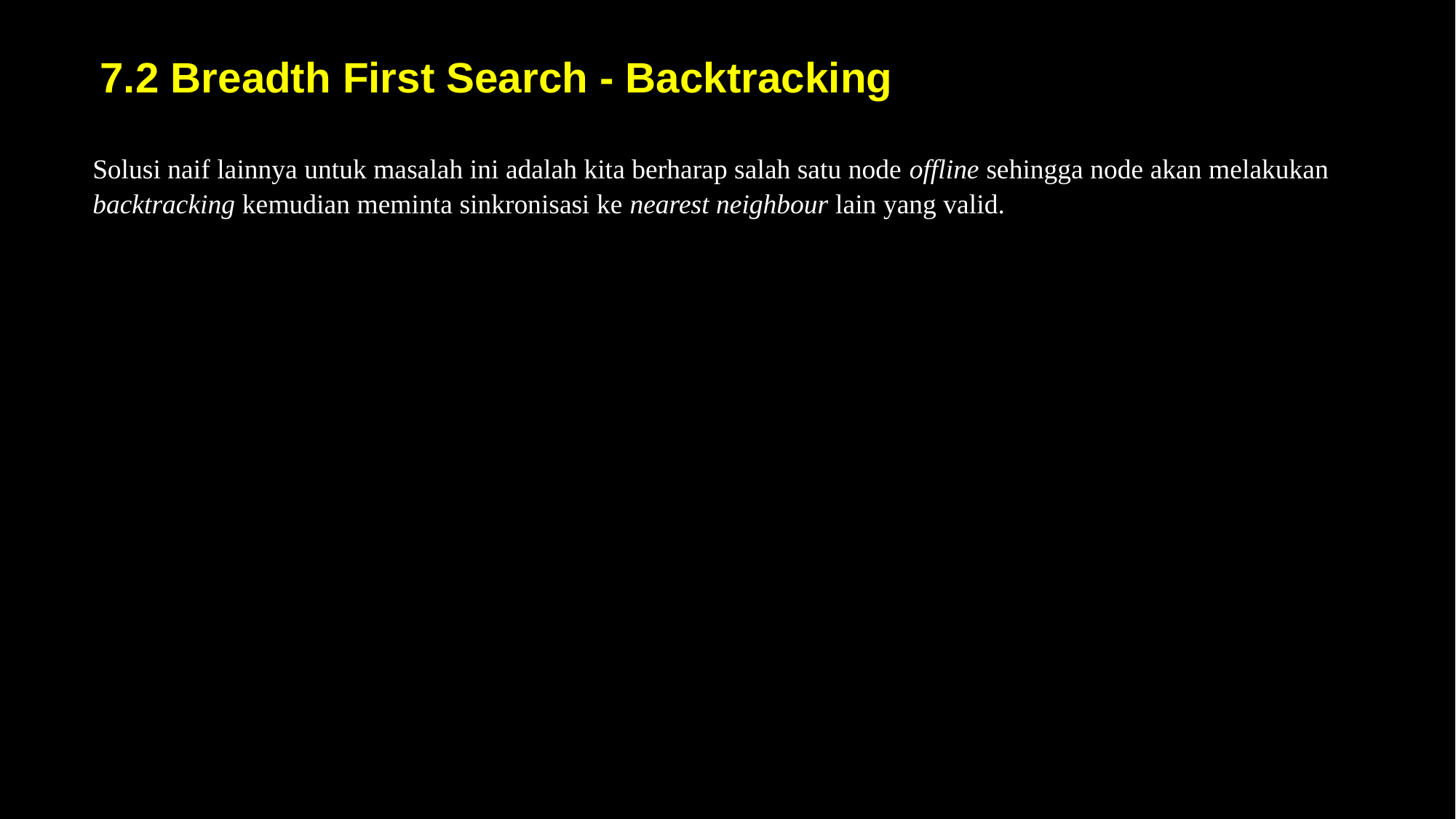

7.2 Breadth First Search - Backtracking
Solusi naif lainnya untuk masalah ini adalah kita berharap salah satu node offline sehingga node akan melakukan backtracking kemudian meminta sinkronisasi ke nearest neighbour lain yang valid.